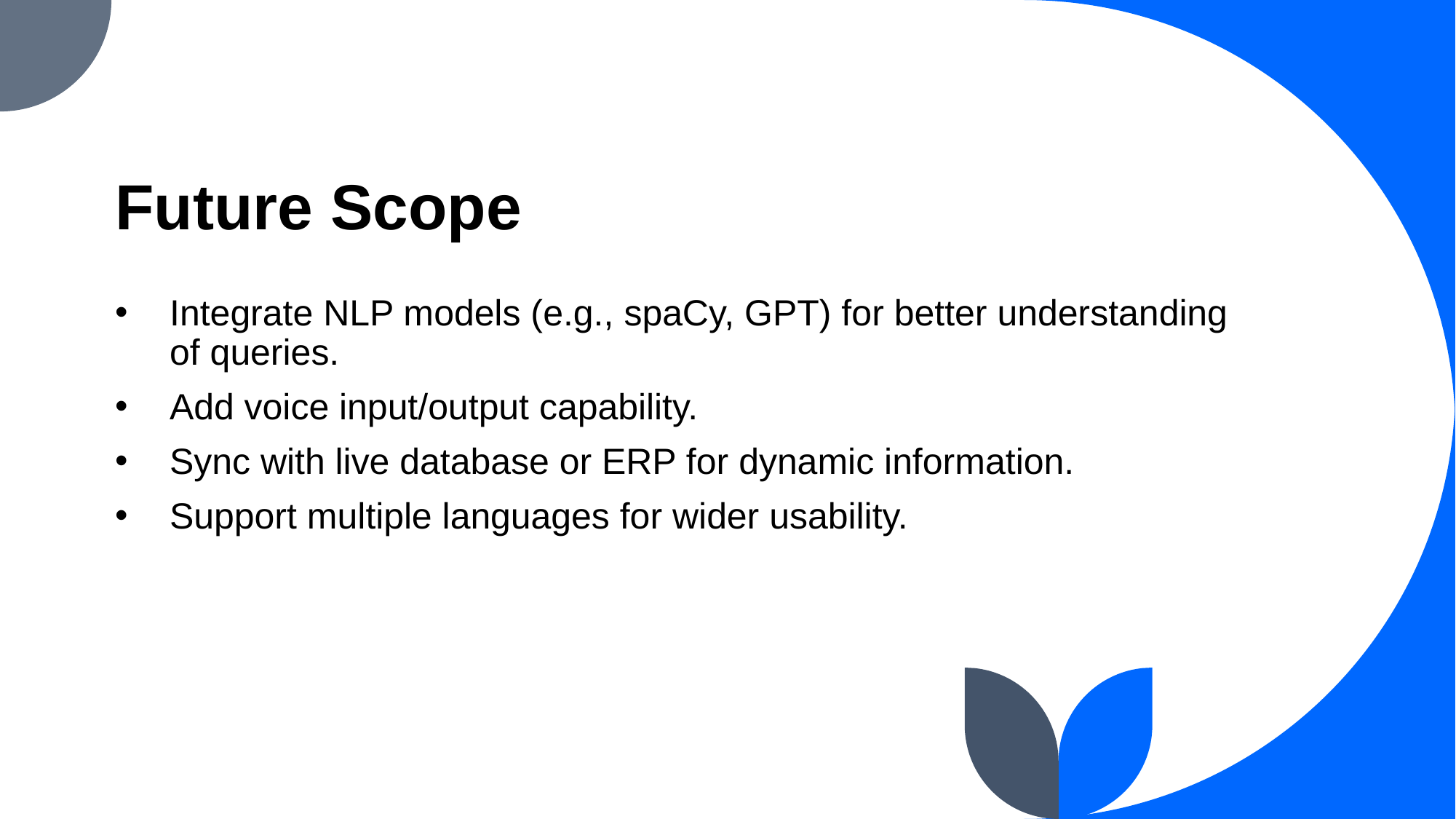

# Future Scope
Integrate NLP models (e.g., spaCy, GPT) for better understanding of queries.
Add voice input/output capability.
Sync with live database or ERP for dynamic information.
Support multiple languages for wider usability.